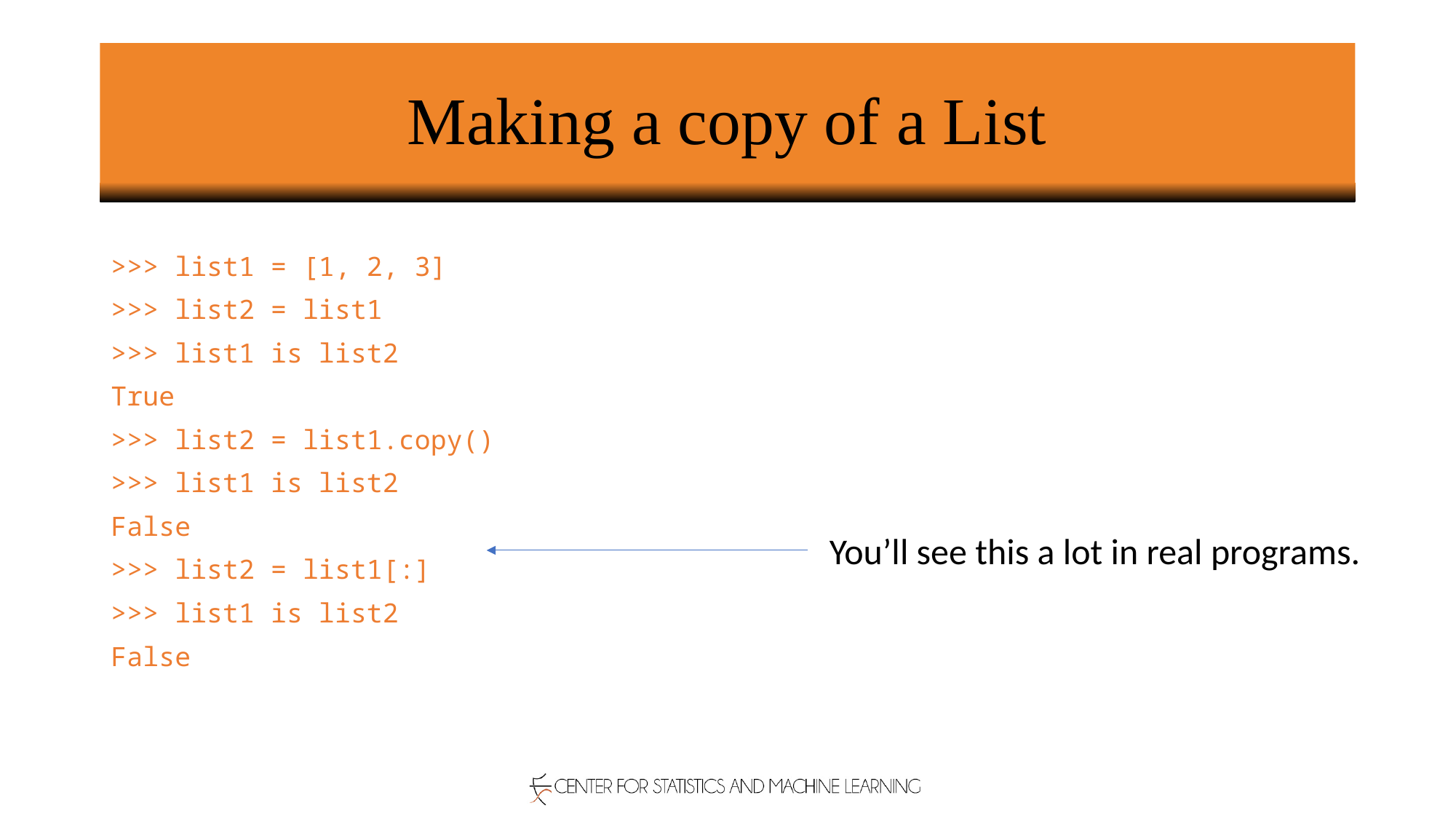

# Making a copy of a List
>>> list1 = [1, 2, 3]
>>> list2 = list1
>>> list1 is list2
True
>>> list2 = list1.copy()
>>> list1 is list2
False
>>> list2 = list1[:]
>>> list1 is list2
False
You’ll see this a lot in real programs.